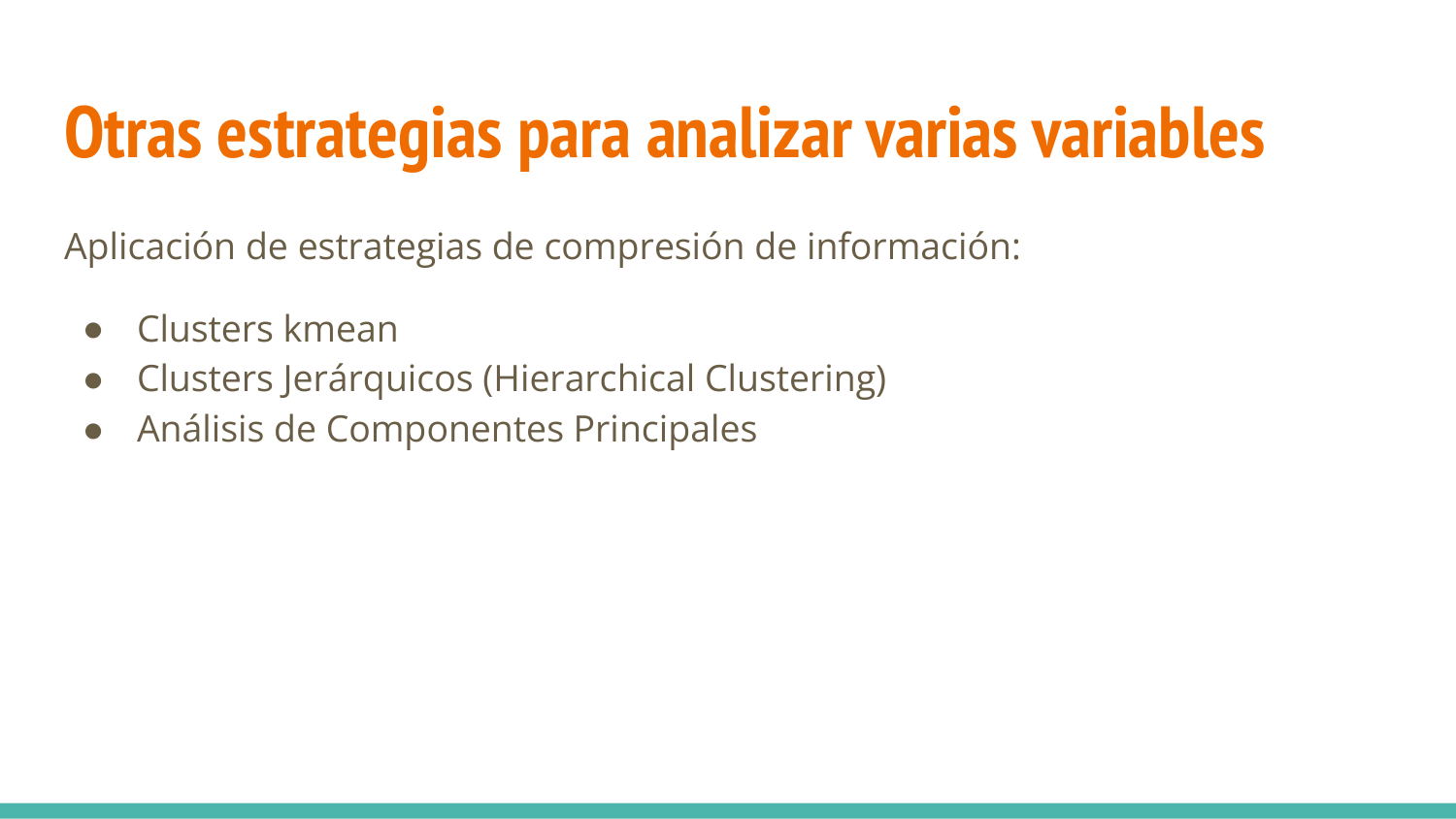

# Otras estrategias para analizar varias variables
Aplicación de estrategias de compresión de información:
Clusters kmean
Clusters Jerárquicos (Hierarchical Clustering)
Análisis de Componentes Principales